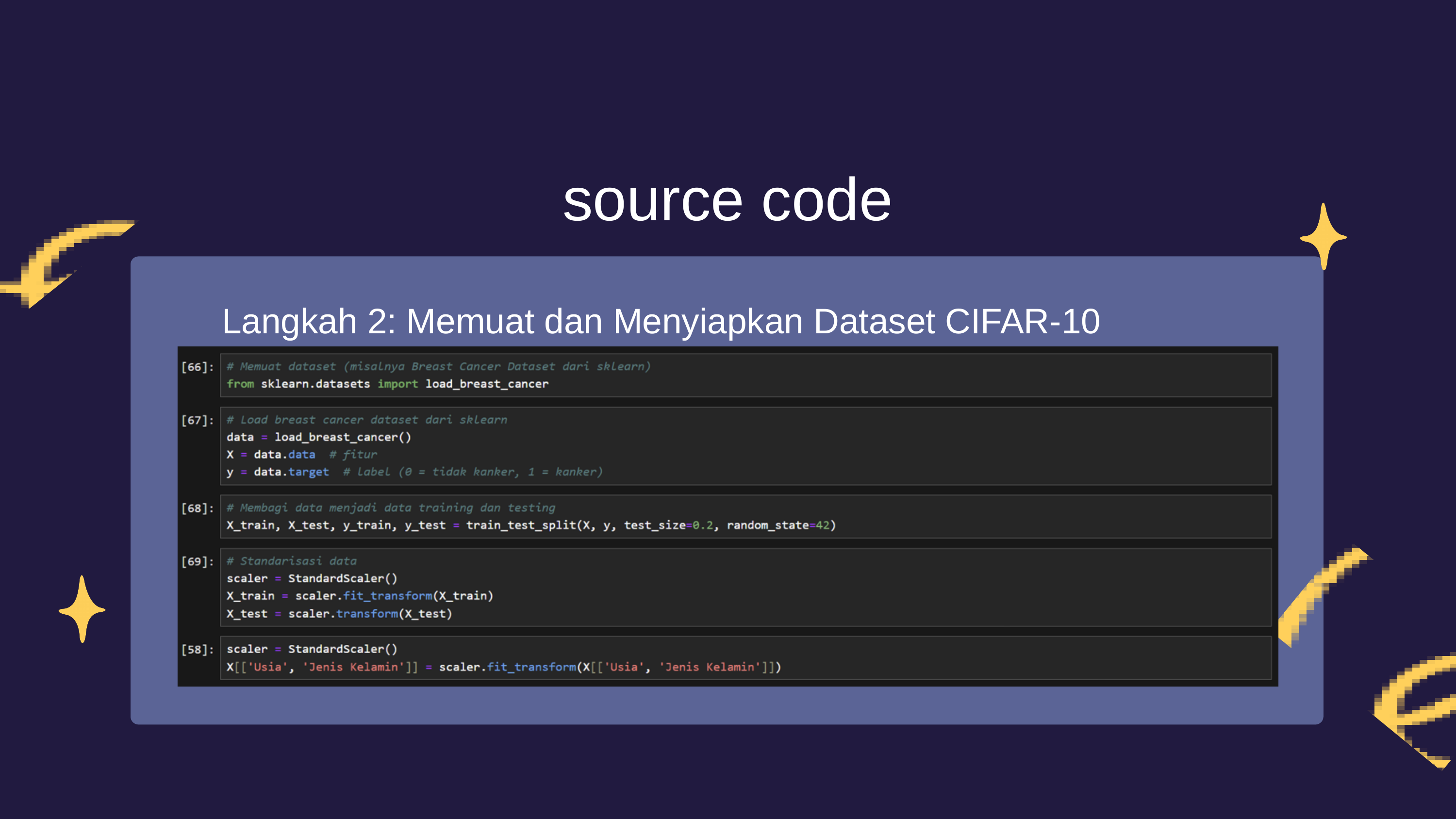

source code

Langkah 2: Memuat dan Menyiapkan Dataset CIFAR-10